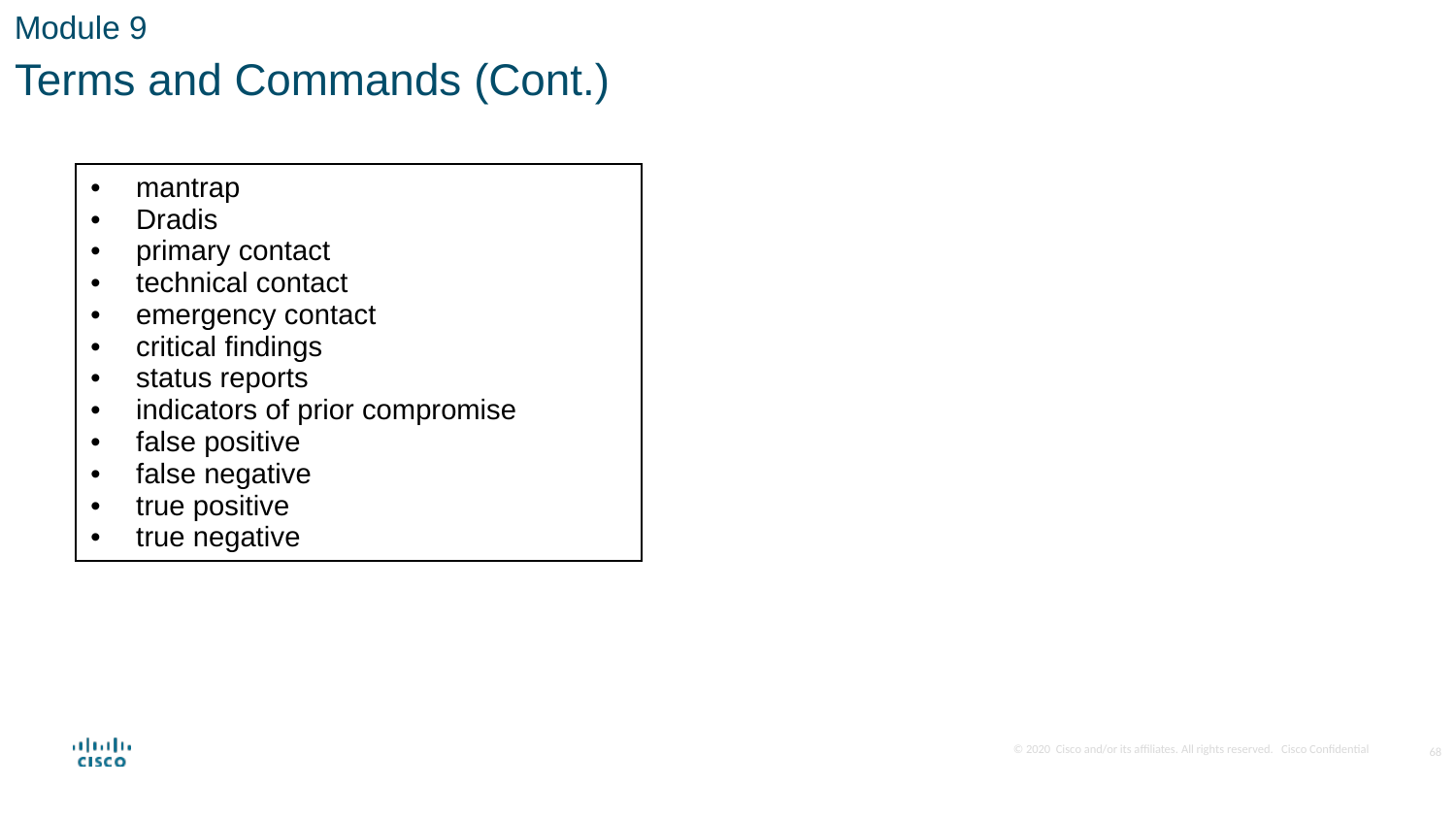

Module 9
Terms and Commands (Cont.)
| mantrap Dradis primary contact technical contact emergency contact critical findings status reports indicators of prior compromise false positive false negative true positive true negative |
| --- |
68